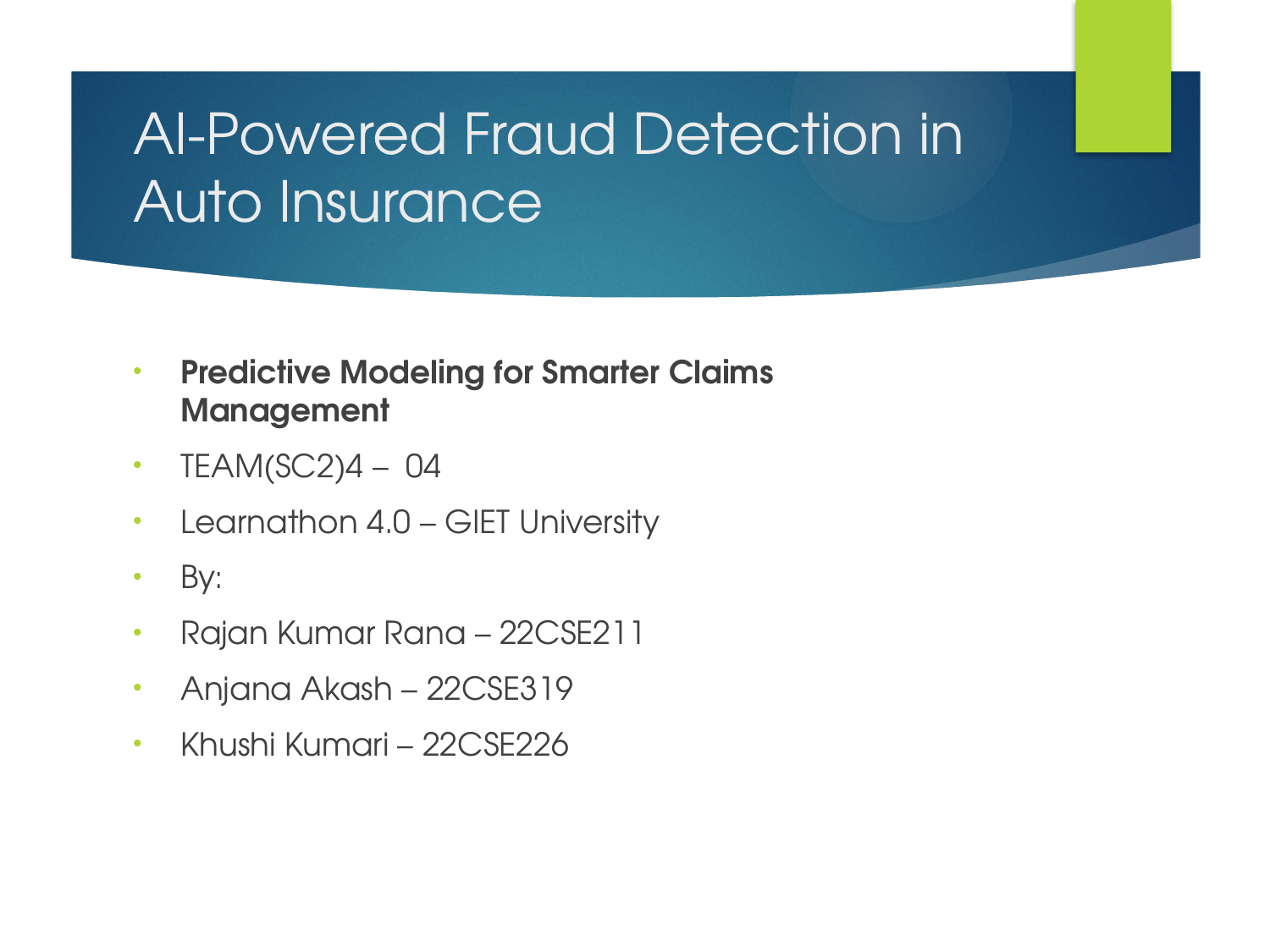

# AI-Powered Fraud Detection in Auto Insurance
Predictive Modeling for Smarter Claims Management
TEAM(SC2)4 –  04
Learnathon 4.0 – GIET University
By:
Rajan Kumar Rana – 22CSE211
Anjana Akash – 22CSE319
Khushi Kumari – 22CSE226